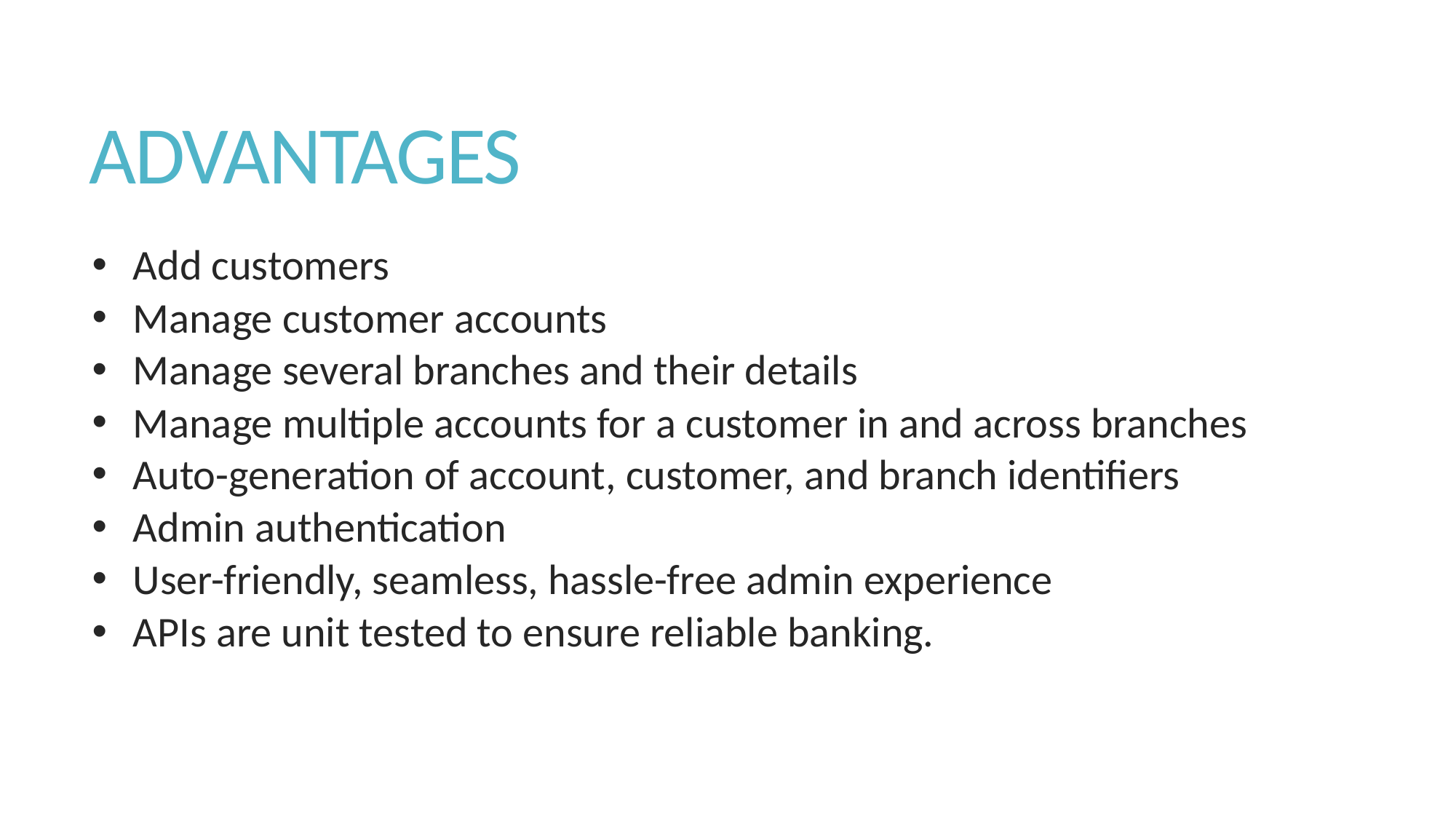

# ADVANTAGES
Add customers
Manage customer accounts
Manage several branches and their details
Manage multiple accounts for a customer in and across branches
Auto-generation of account, customer, and branch identifiers
Admin authentication
User-friendly, seamless, hassle-free admin experience
APIs are unit tested to ensure reliable banking.